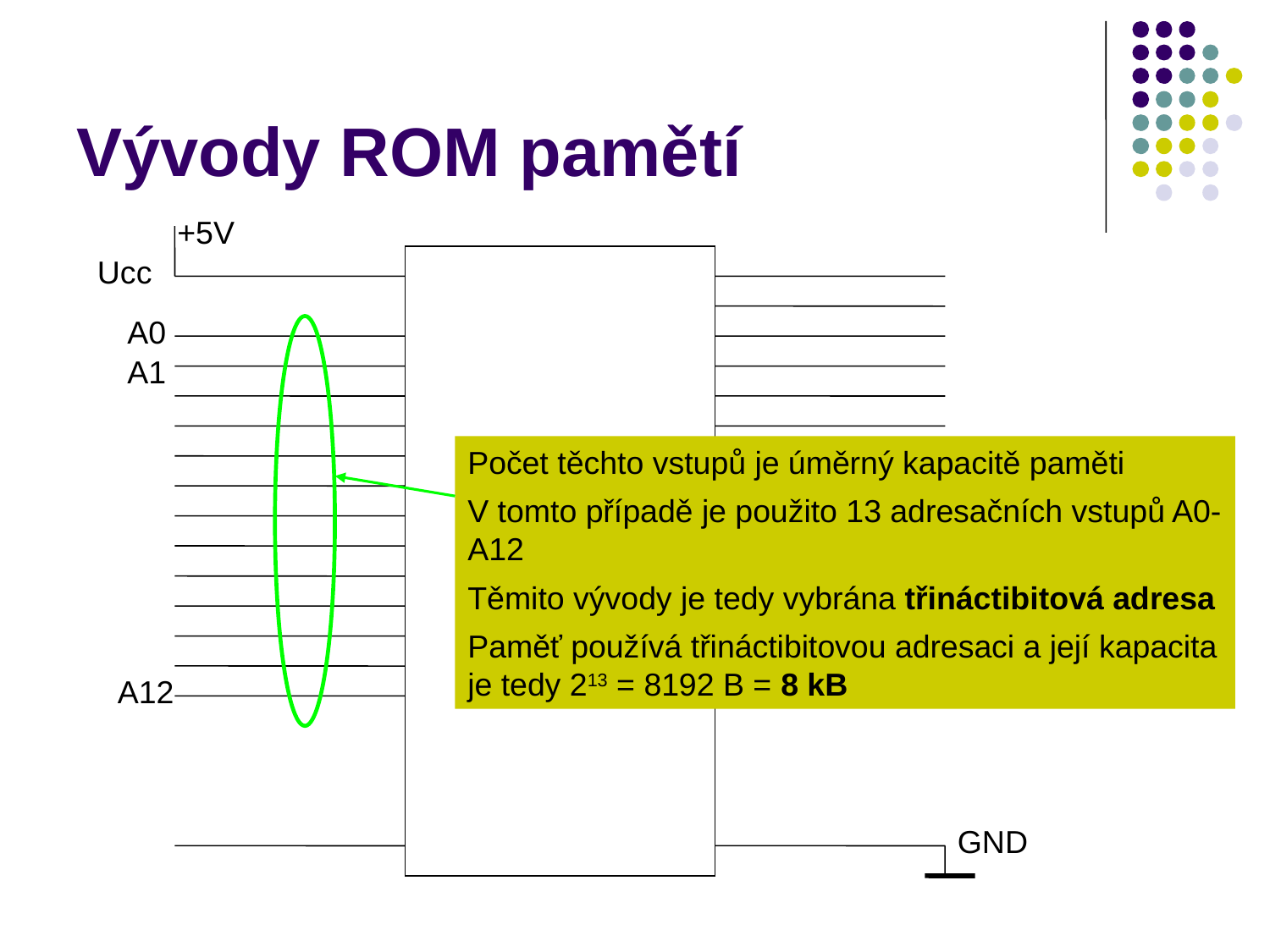

# Vývody ROM pamětí
+5V

Ucc

A0

A1

Počet těchto vstupů je úměrný kapacitě paměti
V tomto případě je použito 13 adresačních vstupů A0-A12
Těmito vývody je tedy vybrána třináctibitová adresa
Paměť používá třináctibitovou adresaci a její kapacita je tedy 213 = 8192 B = 8 kB

A12

GND